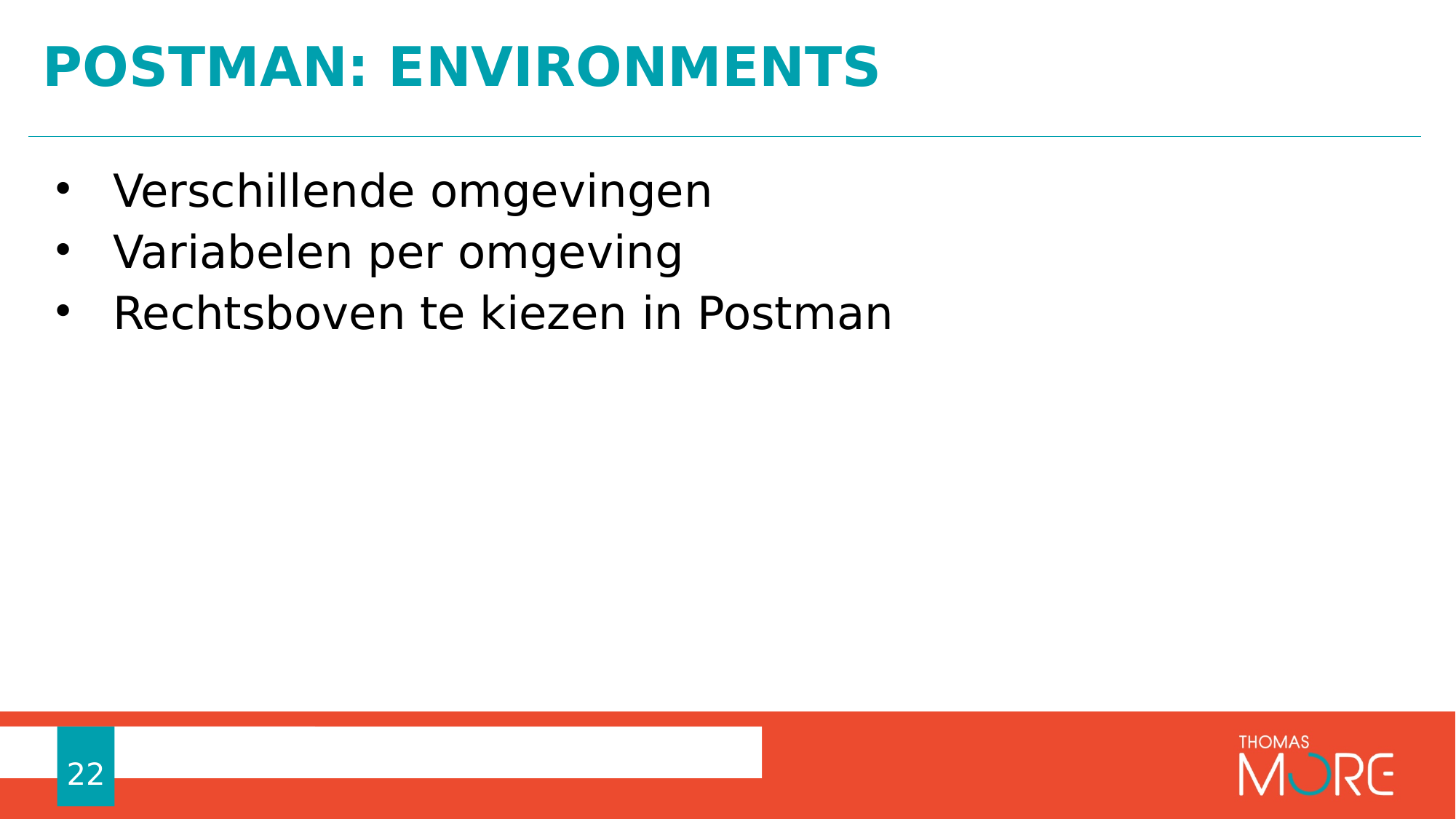

# Postman: environments
Verschillende omgevingen
Variabelen per omgeving
Rechtsboven te kiezen in Postman
22